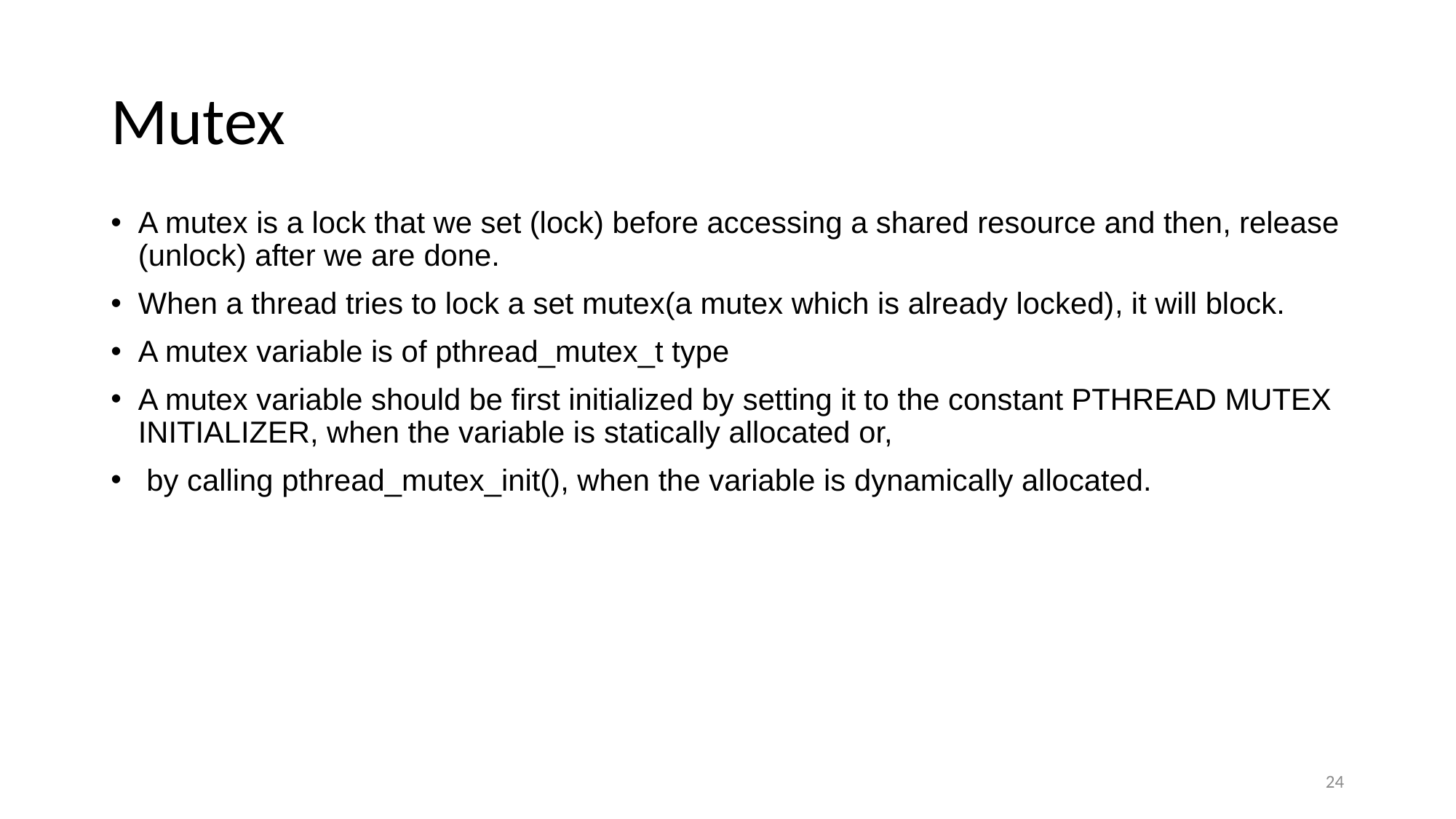

# Mutex
A mutex is a lock that we set (lock) before accessing a shared resource and then, release (unlock) after we are done.
When a thread tries to lock a set mutex(a mutex which is already locked), it will block.
A mutex variable is of pthread_mutex_t type
A mutex variable should be first initialized by setting it to the constant PTHREAD MUTEX INITIALIZER, when the variable is statically allocated or,
 by calling pthread_mutex_init(), when the variable is dynamically allocated.
24